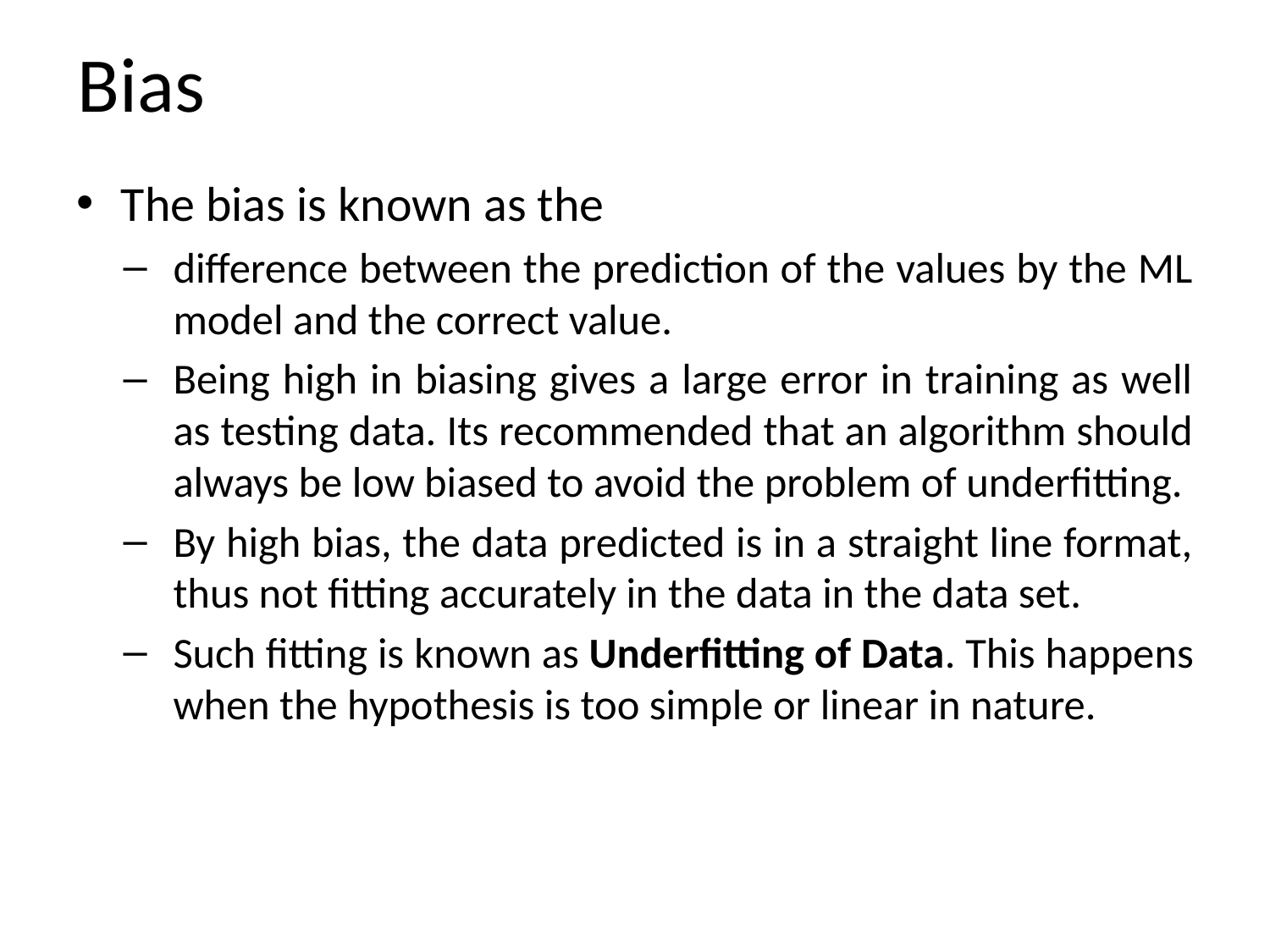

# Bias
The bias is known as the
difference between the prediction of the values by the ML model and the correct value.
Being high in biasing gives a large error in training as well as testing data. Its recommended that an algorithm should always be low biased to avoid the problem of underfitting.
By high bias, the data predicted is in a straight line format, thus not fitting accurately in the data in the data set.
Such fitting is known as Underfitting of Data. This happens when the hypothesis is too simple or linear in nature.